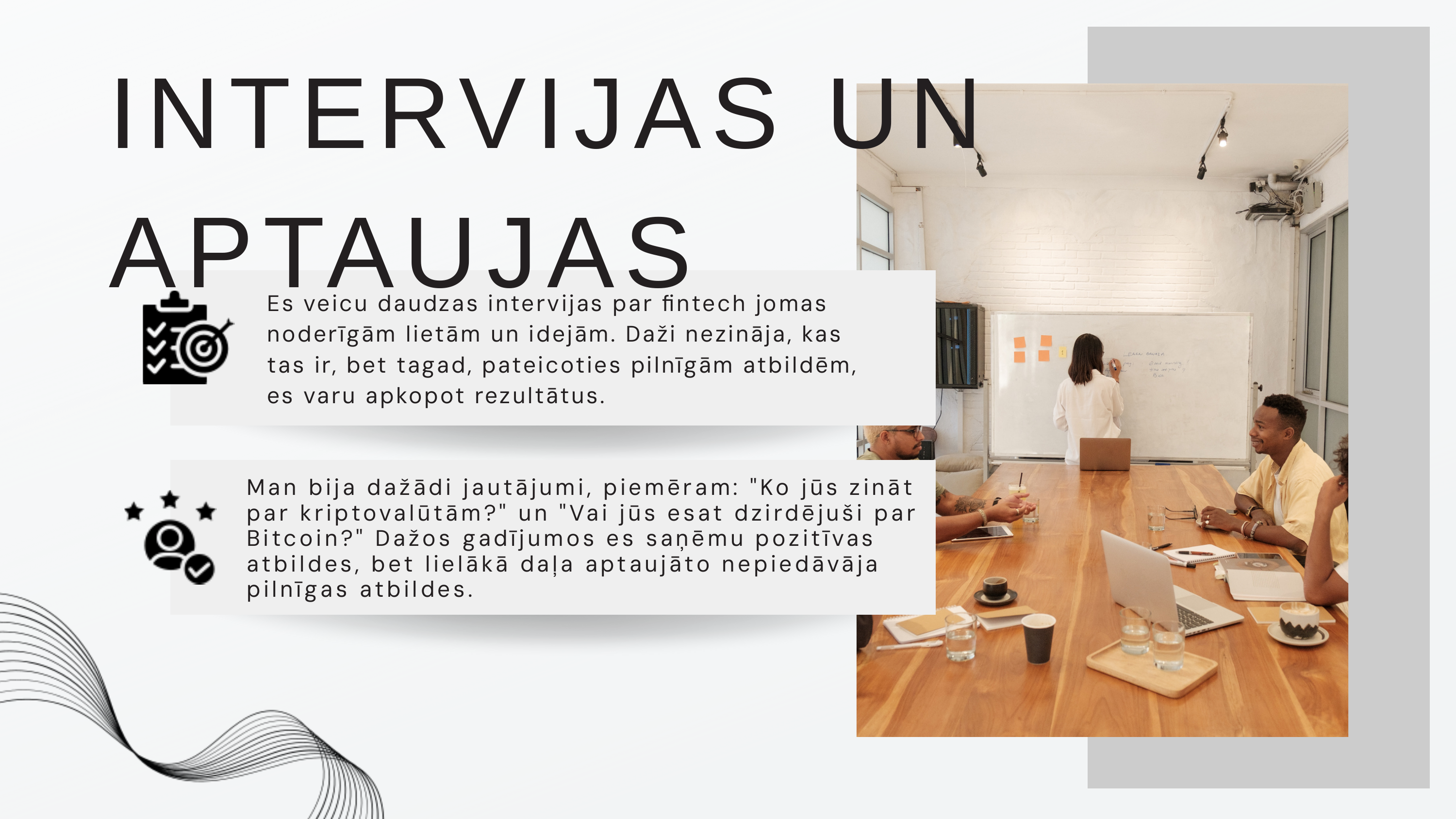

INTERVIJAS UN APTAUJAS

Es veicu daudzas intervijas par fintech jomas noderīgām lietām un idejām. Daži nezināja, kas tas ir, bet tagad, pateicoties pilnīgām atbildēm, es varu apkopot rezultātus.

Man bija dažādi jautājumi, piemēram: "Ko jūs zināt par kriptovalūtām?" un "Vai jūs esat dzirdējuši par Bitcoin?" Dažos gadījumos es saņēmu pozitīvas atbildes, bet lielākā daļa aptaujāto nepiedāvāja pilnīgas atbildes.